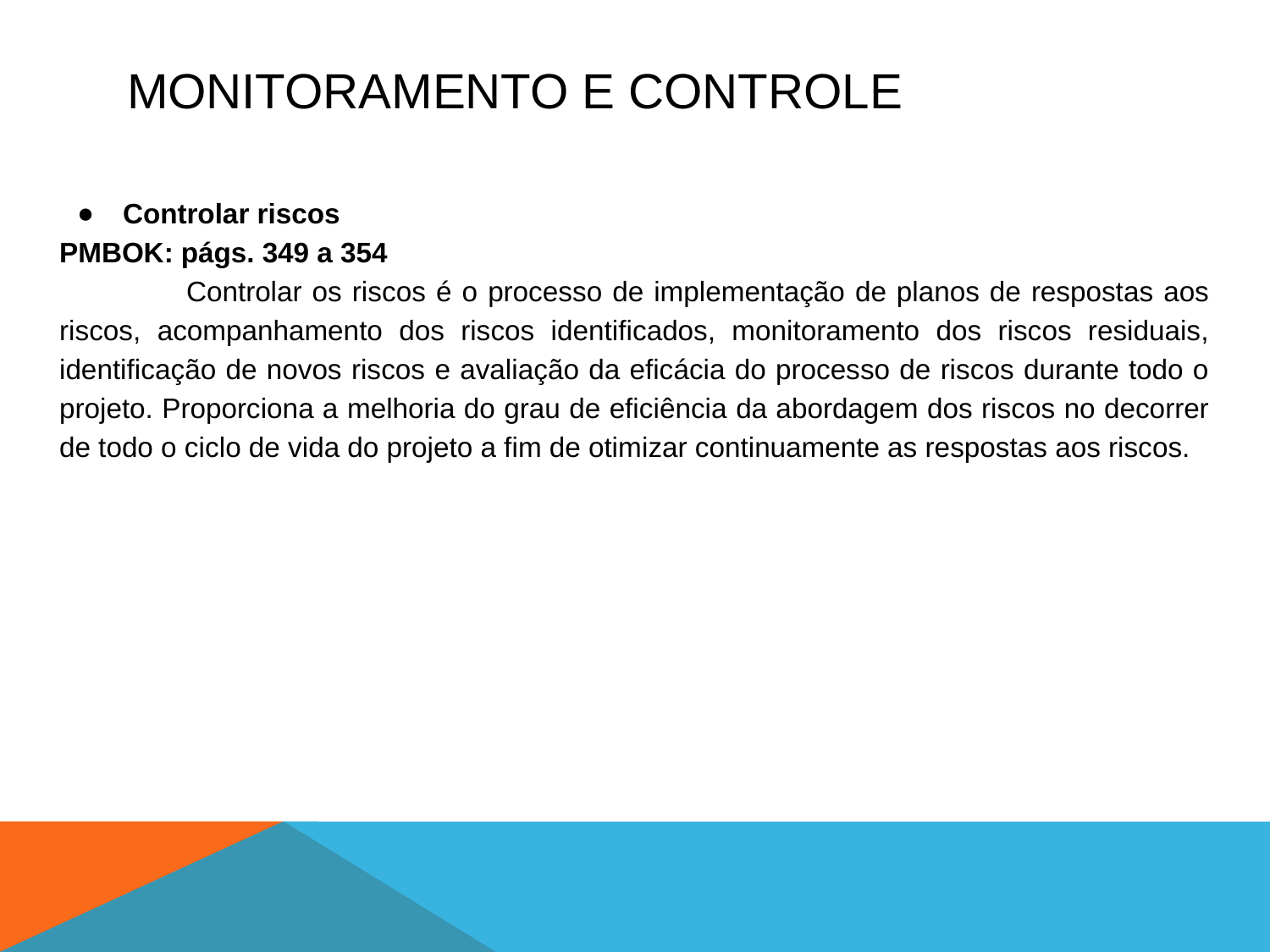

# MONITORAMENTO E CONTROLE
Controlar riscos
PMBOK: págs. 349 a 354
	Controlar os riscos é o processo de implementação de planos de respostas aos riscos, acompanhamento dos riscos identificados, monitoramento dos riscos residuais, identificação de novos riscos e avaliação da eficácia do processo de riscos durante todo o projeto. Proporciona a melhoria do grau de eficiência da abordagem dos riscos no decorrer de todo o ciclo de vida do projeto a fim de otimizar continuamente as respostas aos riscos.